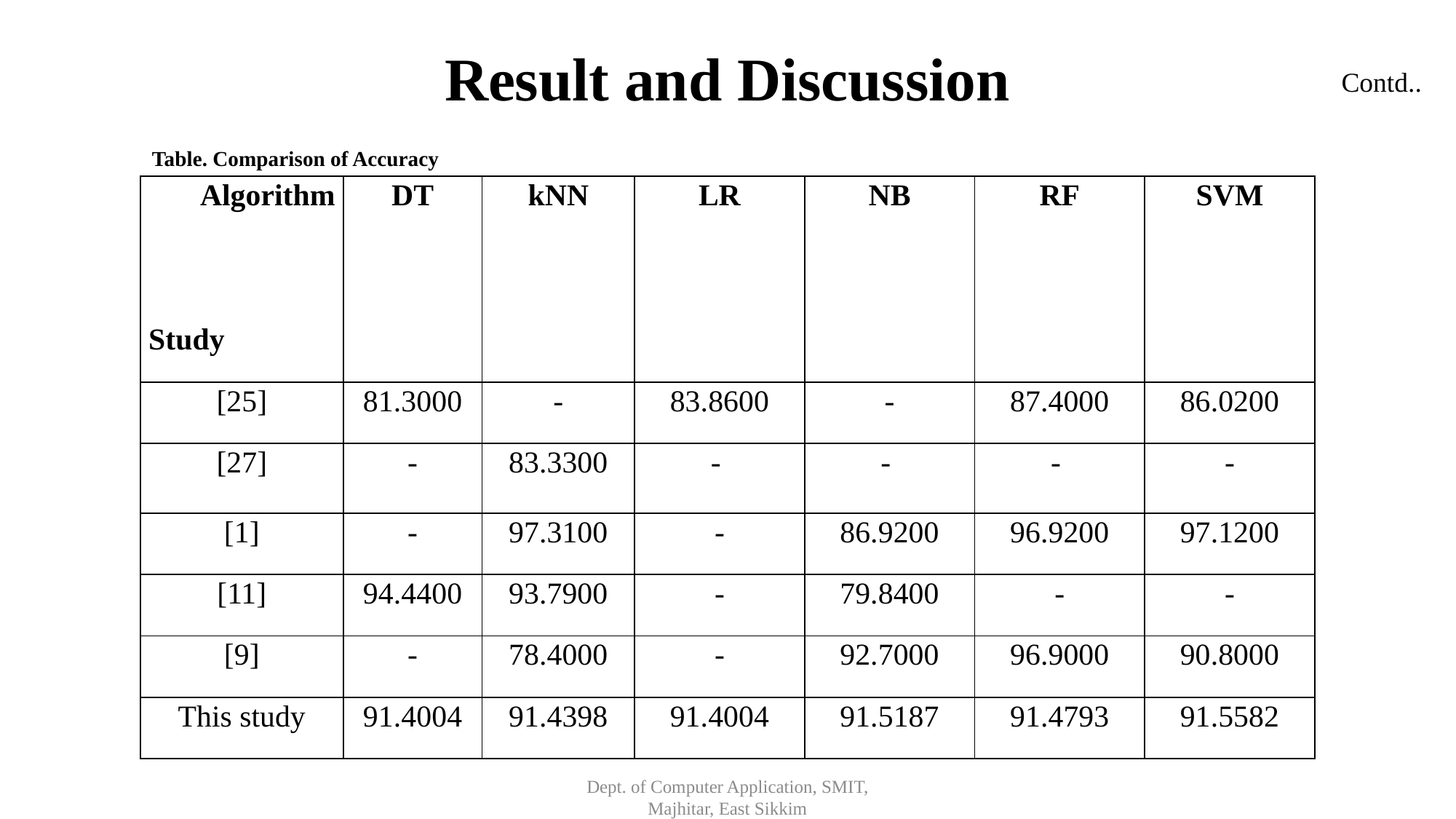

# Result and Discussion
Contd..
Table. Comparison of Accuracy
| Algorithm     Study | DT | kNN | LR | NB | RF | SVM |
| --- | --- | --- | --- | --- | --- | --- |
| [25] | 81.3000 | - | 83.8600 | - | 87.4000 | 86.0200 |
| [27] | - | 83.3300 | - | - | - | - |
| [1] | - | 97.3100 | - | 86.9200 | 96.9200 | 97.1200 |
| [11] | 94.4400 | 93.7900 | - | 79.8400 | - | - |
| [9] | - | 78.4000 | - | 92.7000 | 96.9000 | 90.8000 |
| This study | 91.4004 | 91.4398 | 91.4004 | 91.5187 | 91.4793 | 91.5582 |
Dept. of Computer Application, SMIT, Majhitar, East Sikkim